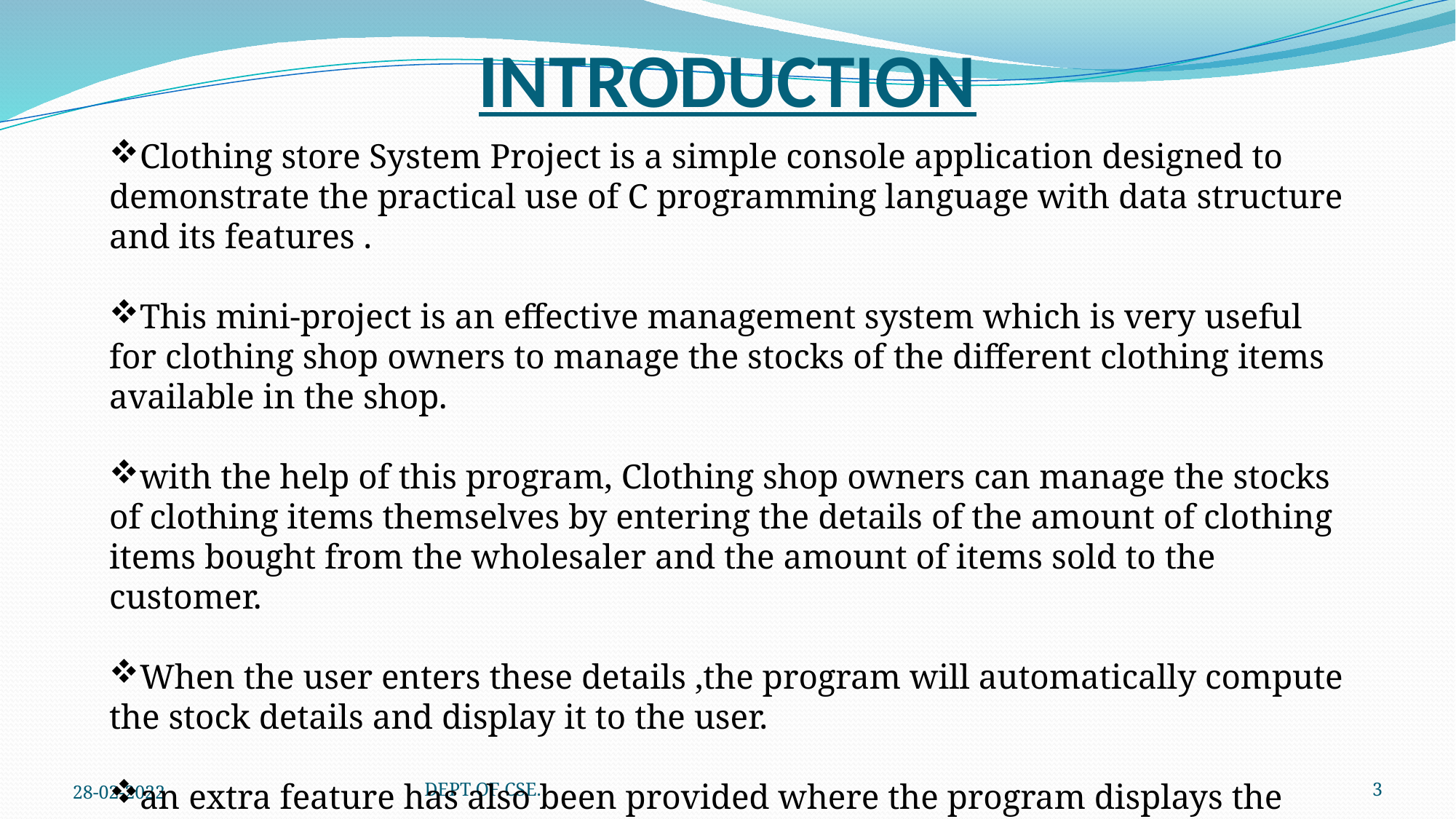

# INTRODUCTION
Clothing store System Project is a simple console application designed to demonstrate the practical use of C programming language with data structure and its features .

This mini-project is an effective management system which is very useful for clothing shop owners to manage the stocks of the different clothing items available in the shop.

with the help of this program, Clothing shop owners can manage the stocks of clothing items themselves by entering the details of the amount of clothing items bought from the wholesaler and the amount of items sold to the customer.

When the user enters these details ,the program will automatically compute the stock details and display it to the user.

an extra feature has also been provided where the program displays the daily sales report.
28-02-2022
DEPT OF CSE.
3